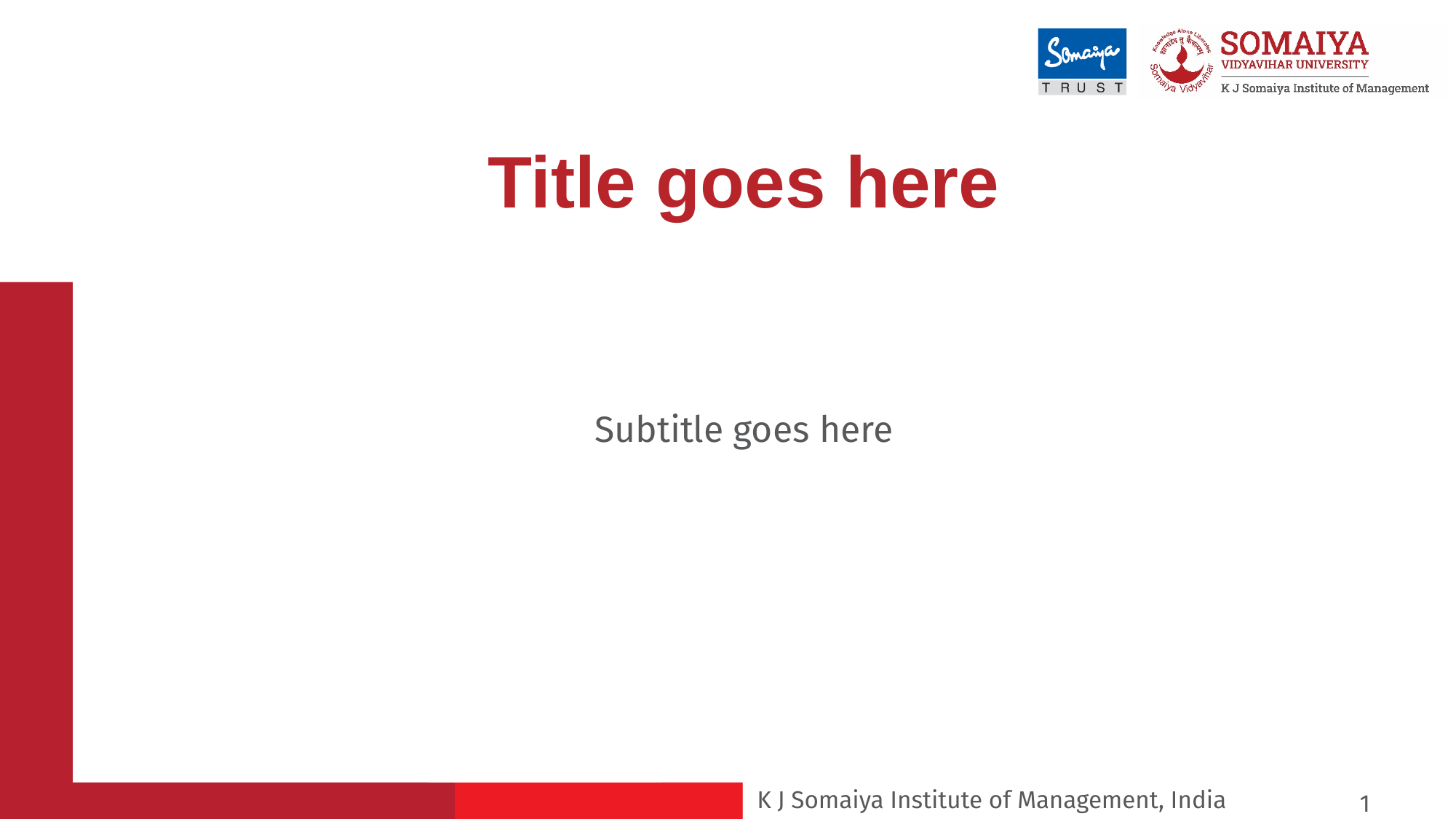

Title goes here

Subtitle goes here
1